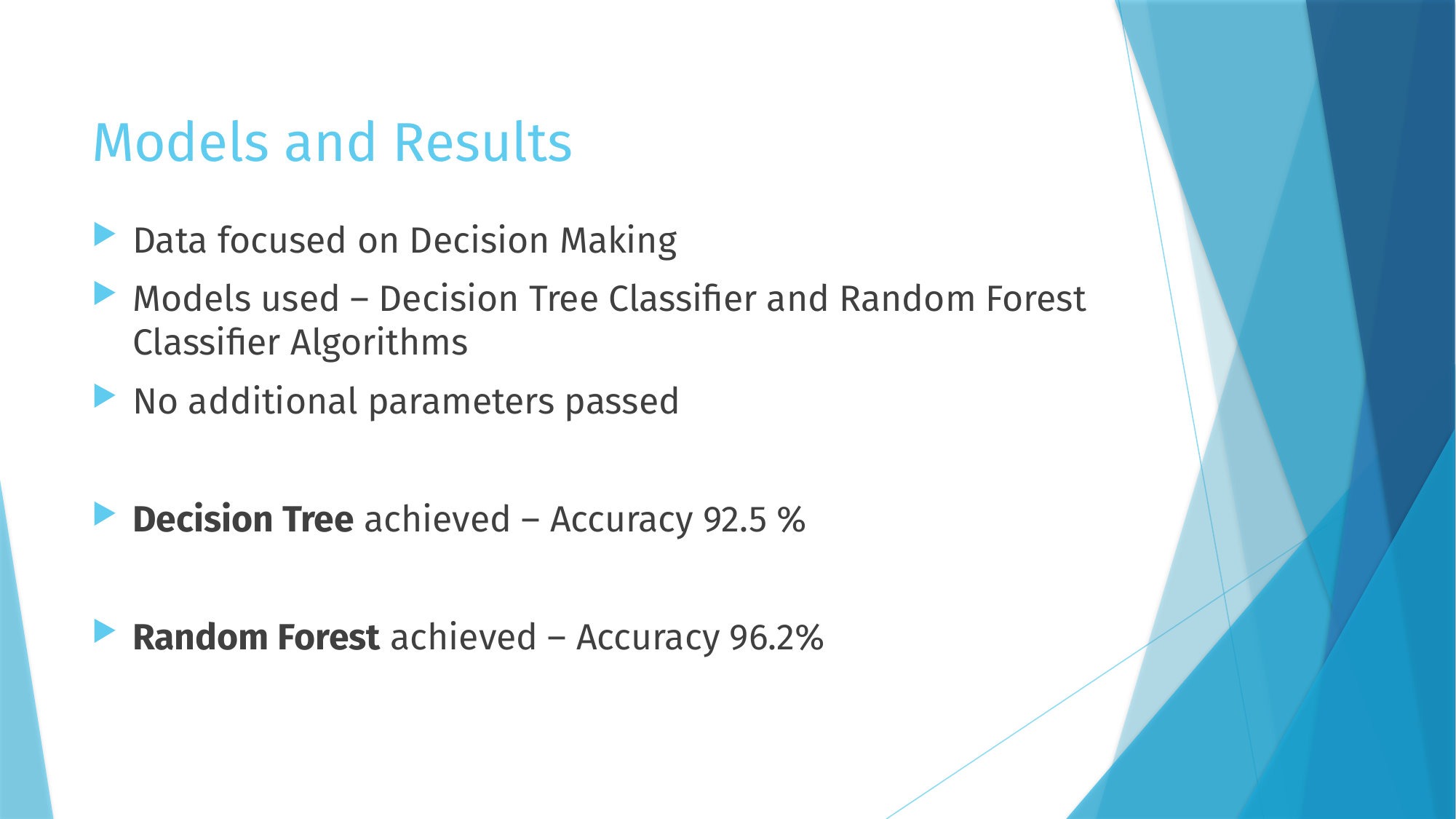

# Models and Results
Data focused on Decision Making
Models used – Decision Tree Classifier and Random Forest Classifier Algorithms
No additional parameters passed

Decision Tree achieved – Accuracy 92.5 %

Random Forest achieved – Accuracy 96.2%